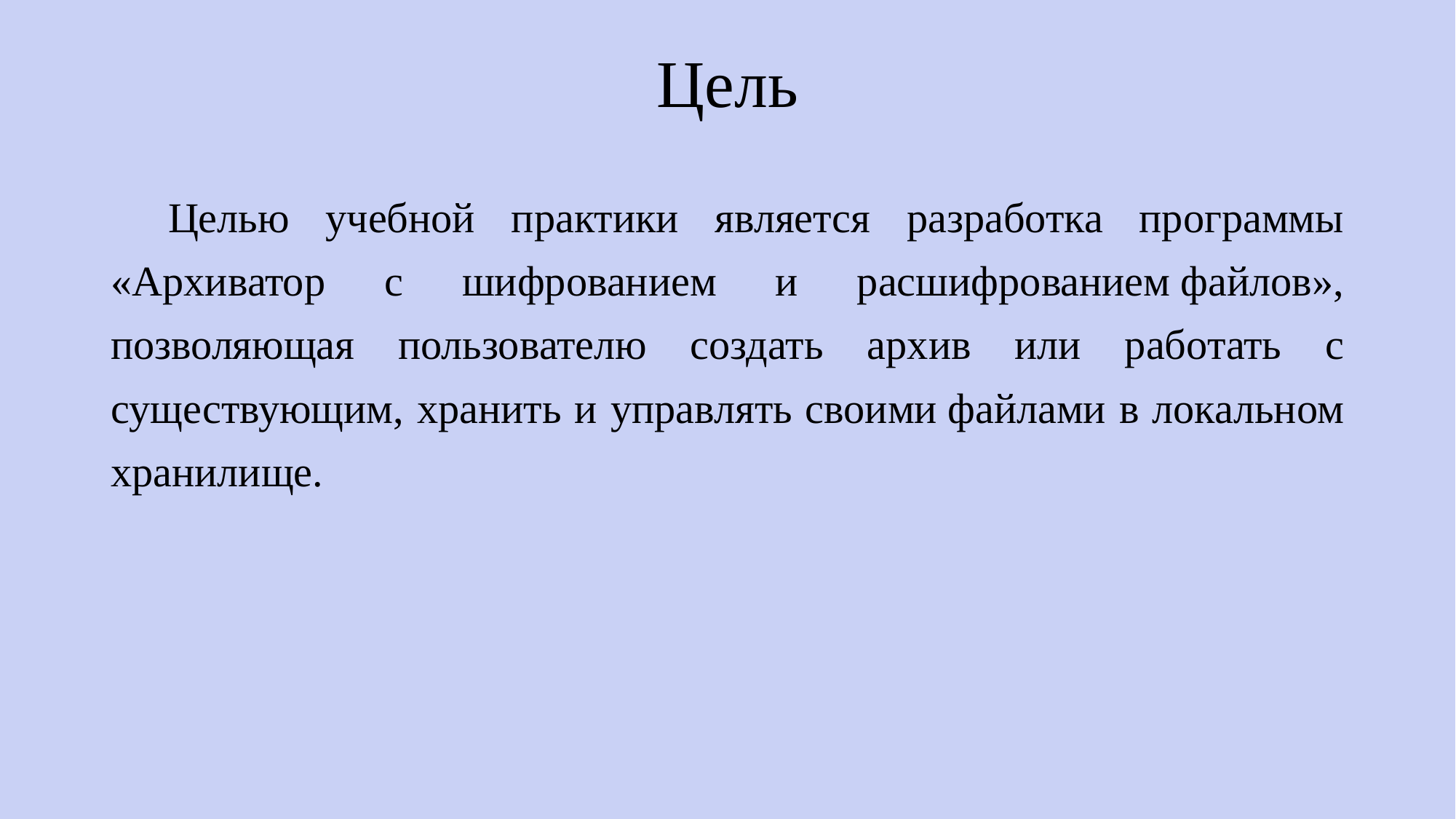

Цель
   Целью учебной практики является разработка программы «Архиватор с шифрованием и расшифрованием файлов», позволяющая пользователю создать архив или работать с существующим, хранить и управлять своими файлами в локальном хранилище.